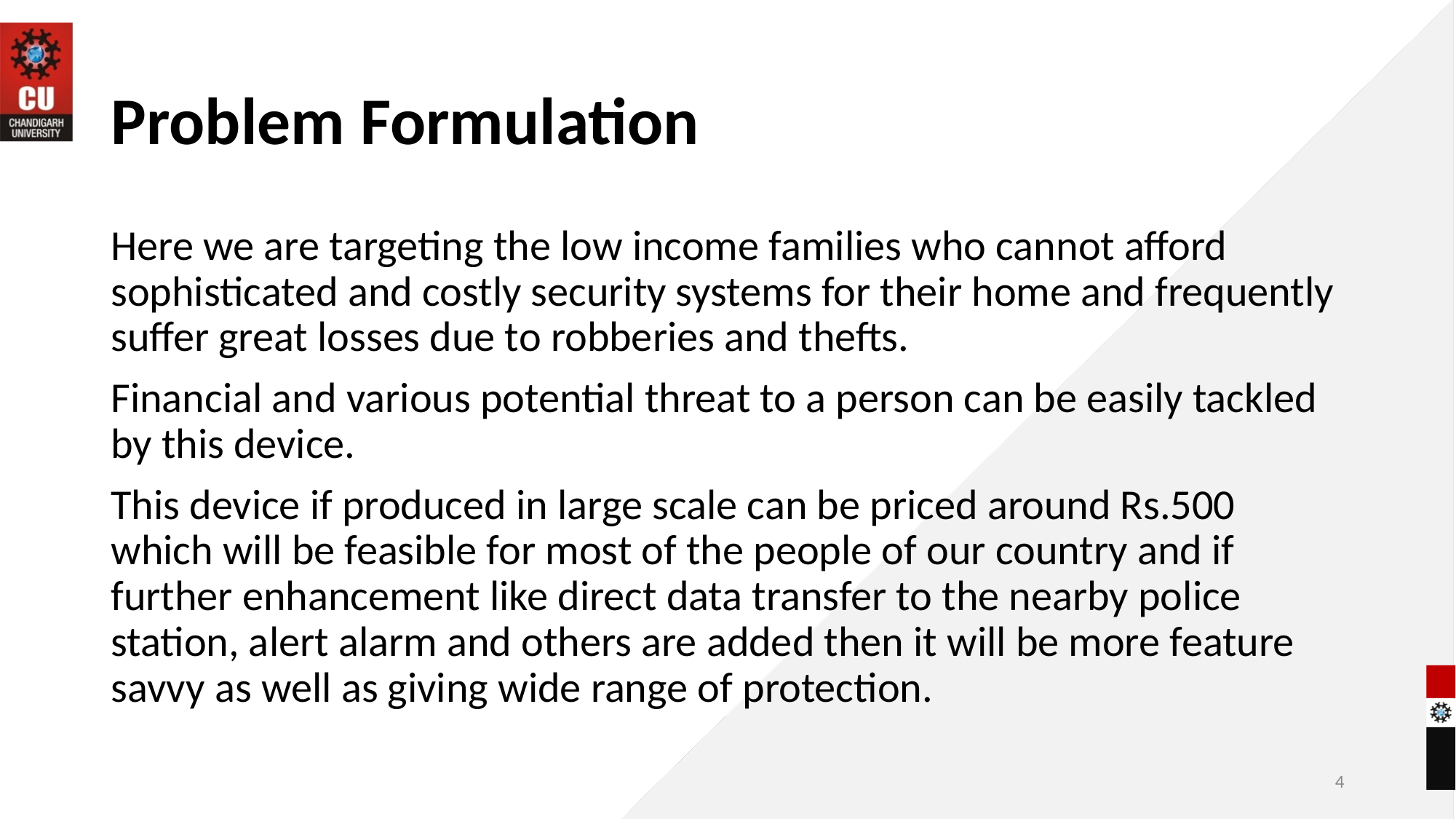

# Problem Formulation
Here we are targeting the low income families who cannot afford sophisticated and costly security systems for their home and frequently suffer great losses due to robberies and thefts.
Financial and various potential threat to a person can be easily tackled by this device.
This device if produced in large scale can be priced around Rs.500 which will be feasible for most of the people of our country and if further enhancement like direct data transfer to the nearby police station, alert alarm and others are added then it will be more feature savvy as well as giving wide range of protection.
4